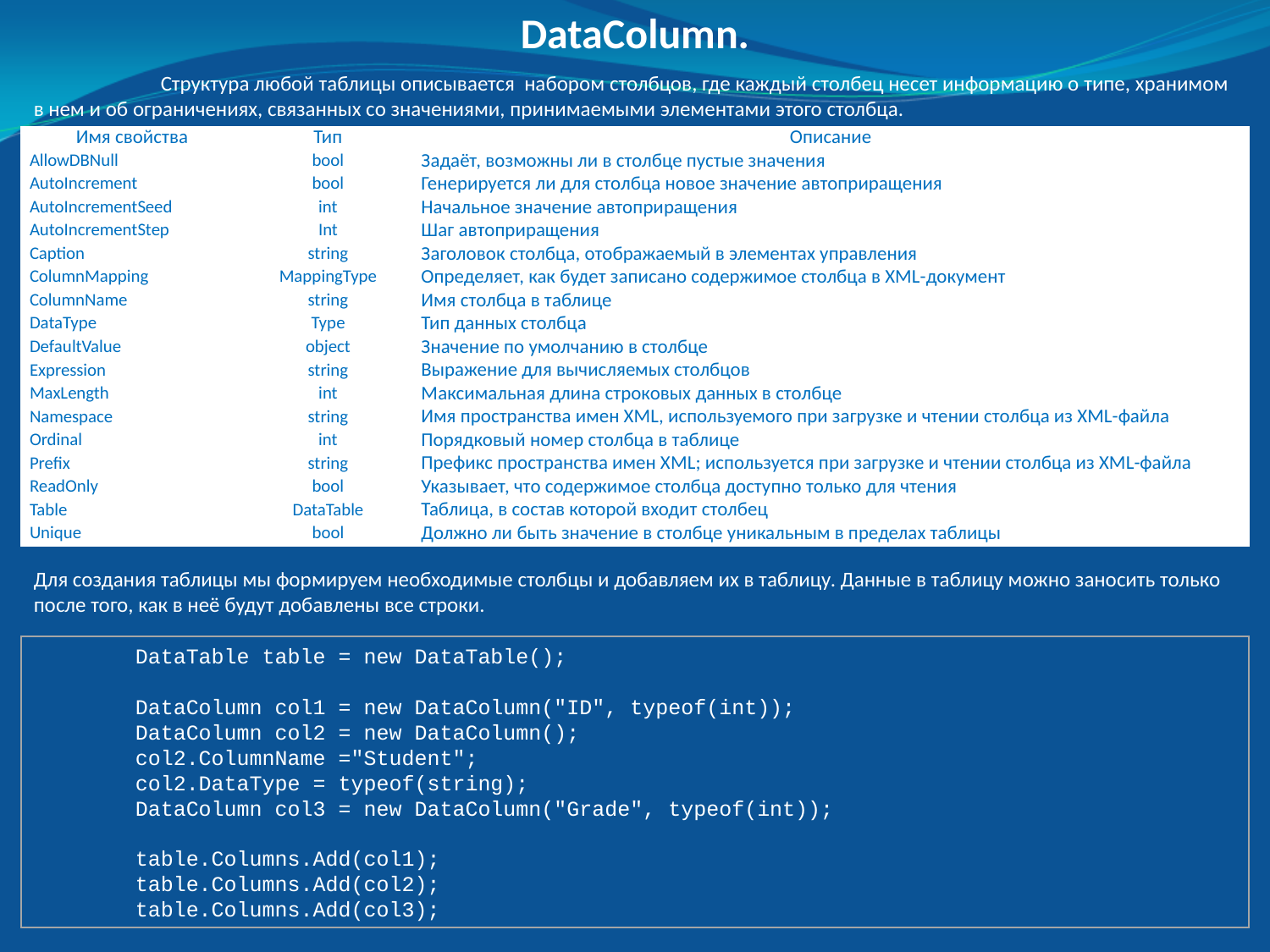

DataColumn.
	Структура любой таблицы описывается  набором столбцов, где каждый столбец несет информацию о типе, хранимом в нем и об ограничениях, связанных со значениями, принимаемыми элементами этого столбца.
| Имя свойства | Тип | Описание |
| --- | --- | --- |
| AllowDBNull | bool | Задаёт, возможны ли в столбце пустые значения |
| AutoIncrement | bool | Генерируется ли для столбца новое значение автоприращения |
| AutoIncrementSeed | int | Начальное значение автоприращения |
| AutoIncrementStep | Int | Шаг автоприращения |
| Caption | string | Заголовок столбца, отображаемый в элементах управления |
| ColumnMapping | MappingType | Определяет, как будет записано содержимое столбца в XML-документ |
| ColumnName | string | Имя столбца в таблице |
| DataType | Type | Тип данных столбца |
| DefaultValue | object | Значение по умолчанию в столбце |
| Expression | string | Выражение для вычисляемых столбцов |
| MaxLength | int | Максимальная длина строковых данных в столбце |
| Namespace | string | Имя пространства имен XML, используемого при загрузке и чтении столбца из XML-файла |
| Ordinal | int | Порядковый номер столбца в таблице |
| Prefix | string | Префикс пространства имен XML; используется при загрузке и чтении столбца из XML-файла |
| ReadOnly | bool | Указывает, что содержимое столбца доступно только для чтения |
| Table | DataTable | Таблица, в состав которой входит столбец |
| Unique | bool | Должно ли быть значение в столбце уникальным в пределах таблицы |
Для создания таблицы мы формируем необходимые столбцы и добавляем их в таблицу. Данные в таблицу можно заносить только после того, как в неё будут добавлены все строки.
        DataTable table = new DataTable();

        DataColumn col1 = new DataColumn("ID", typeof(int));
        DataColumn col2 = new DataColumn();
        col2.ColumnName ="Student";
        col2.DataType = typeof(string);
        DataColumn col3 = new DataColumn("Grade", typeof(int));

        table.Columns.Add(col1);
        table.Columns.Add(col2);
        table.Columns.Add(col3);